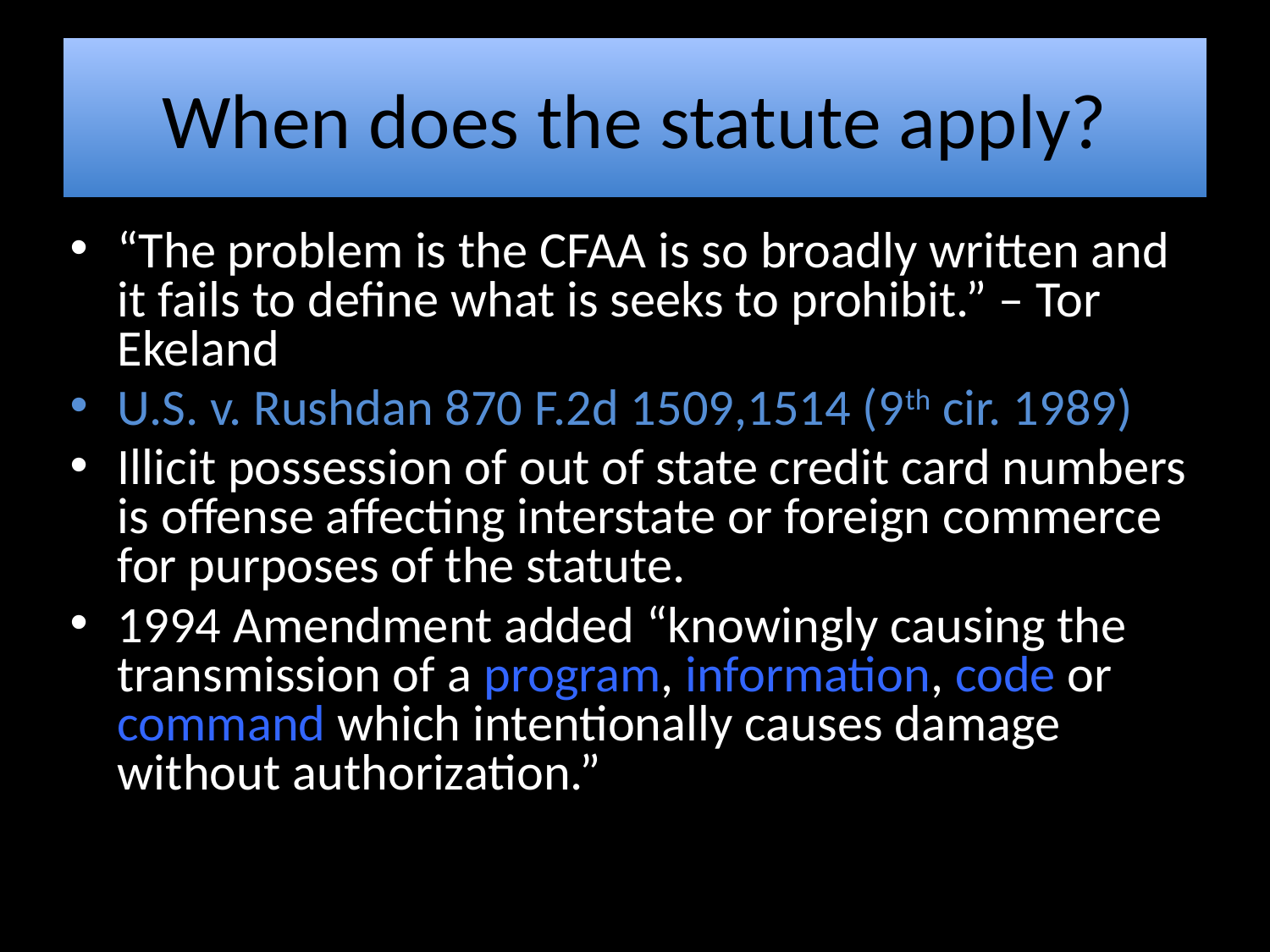

# When does the statute apply?
“The problem is the CFAA is so broadly written and it fails to define what is seeks to prohibit.” – Tor Ekeland
U.S. v. Rushdan 870 F.2d 1509,1514 (9th cir. 1989)
Illicit possession of out of state credit card numbers is offense affecting interstate or foreign commerce for purposes of the statute.
1994 Amendment added “knowingly causing the transmission of a program, information, code or command which intentionally causes damage without authorization.”